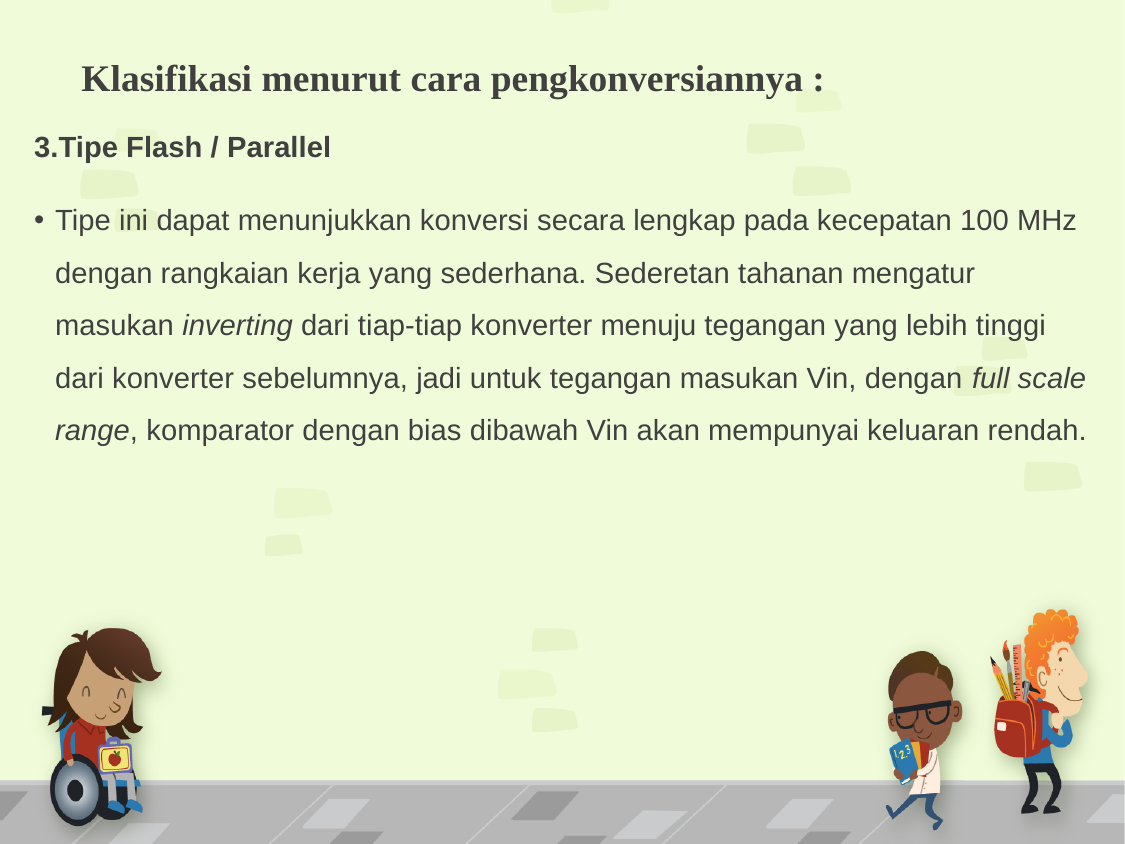

# Klasifikasi menurut cara pengkonversiannya :
3.Tipe Flash / Parallel
Tipe ini dapat menunjukkan konversi secara lengkap pada kecepatan 100 MHz dengan rangkaian kerja yang sederhana. Sederetan tahanan mengatur masukan inverting dari tiap-tiap konverter menuju tegangan yang lebih tinggi dari konverter sebelumnya, jadi untuk tegangan masukan Vin, dengan full scale range, komparator dengan bias dibawah Vin akan mempunyai keluaran rendah.